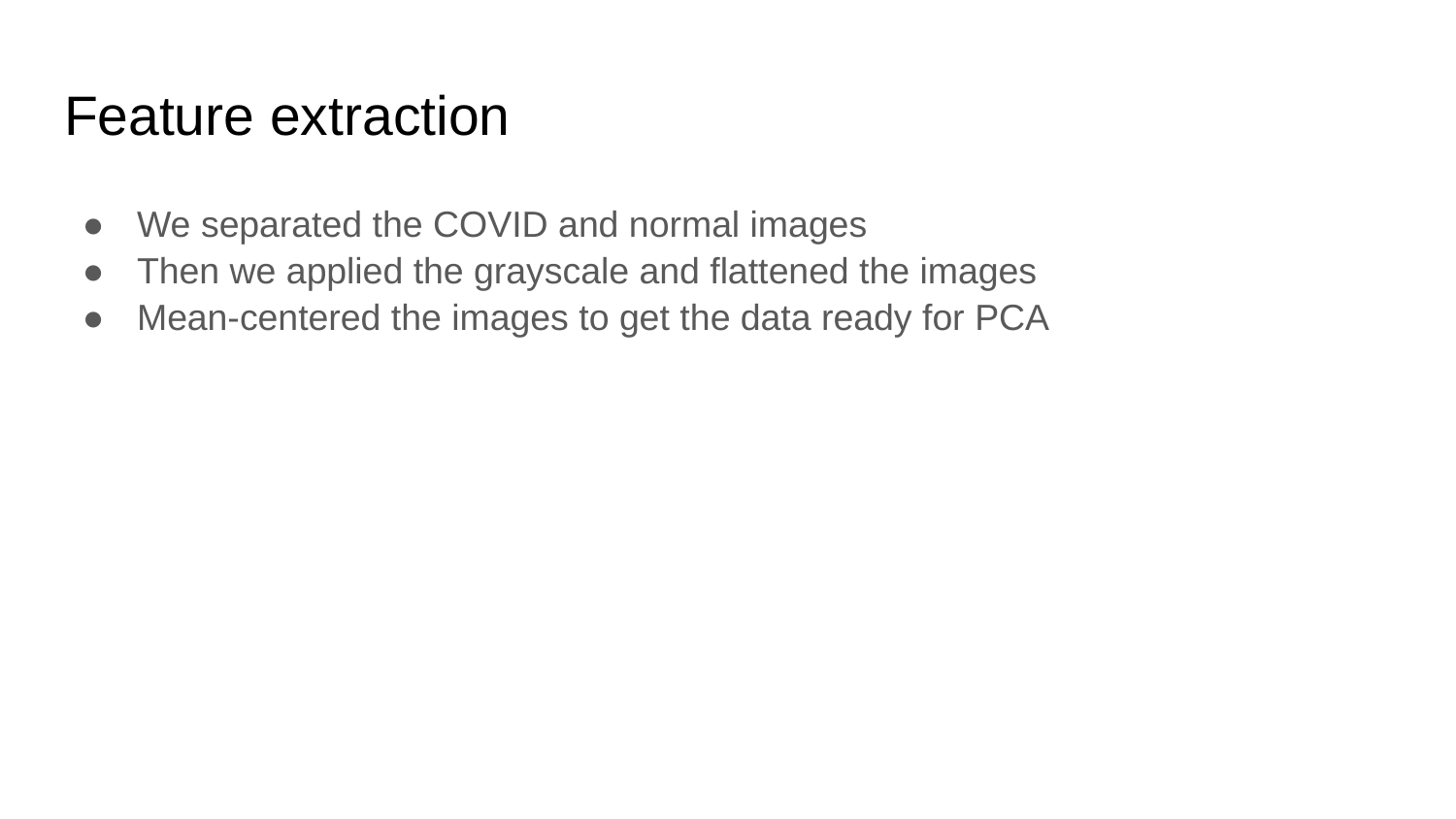

# Feature extraction
We separated the COVID and normal images
Then we applied the grayscale and flattened the images
Mean-centered the images to get the data ready for PCA